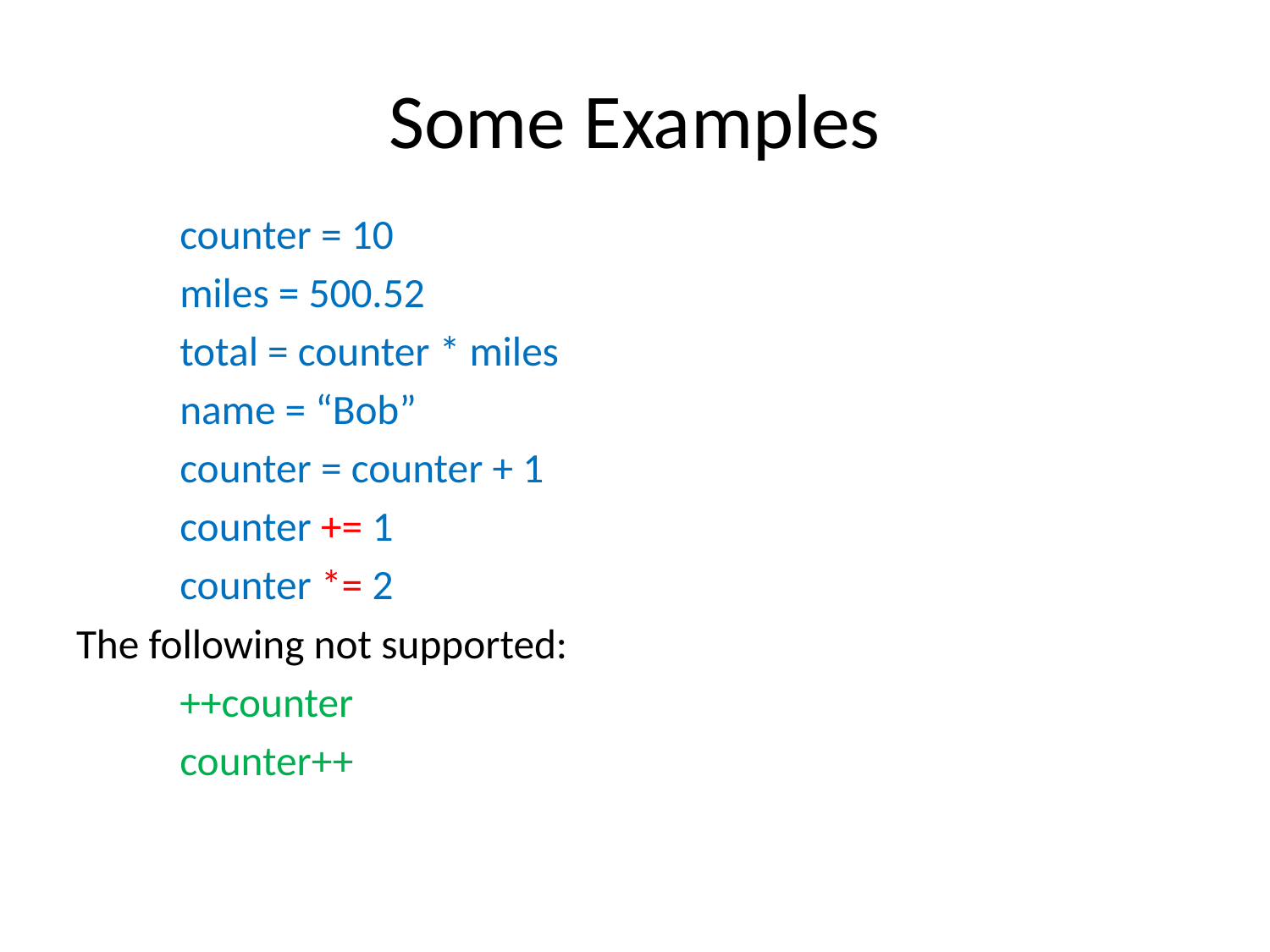

# Some Examples
	 counter = 10
	 miles = 500.52
	 total = counter * miles
	 name = “Bob”
	 counter = counter + 1
	 counter += 1
	 counter *= 2
The following not supported:
	 ++counter
	 counter++